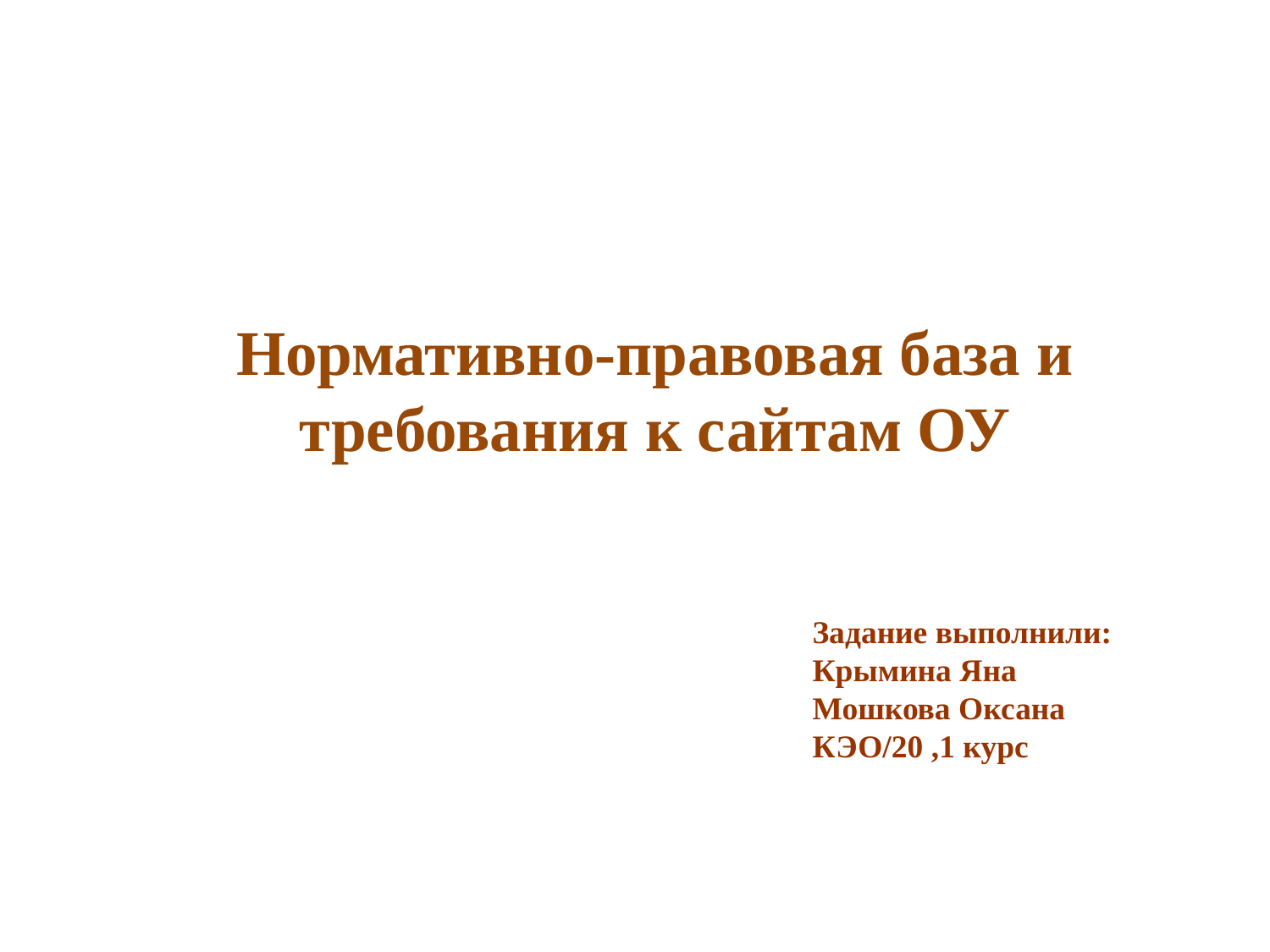

Нормативно-правовая база и требования к сайтам ОУ
Задание выполнили:
Крымина Яна
Мошкова Оксана
КЭО/20 ,1 курс